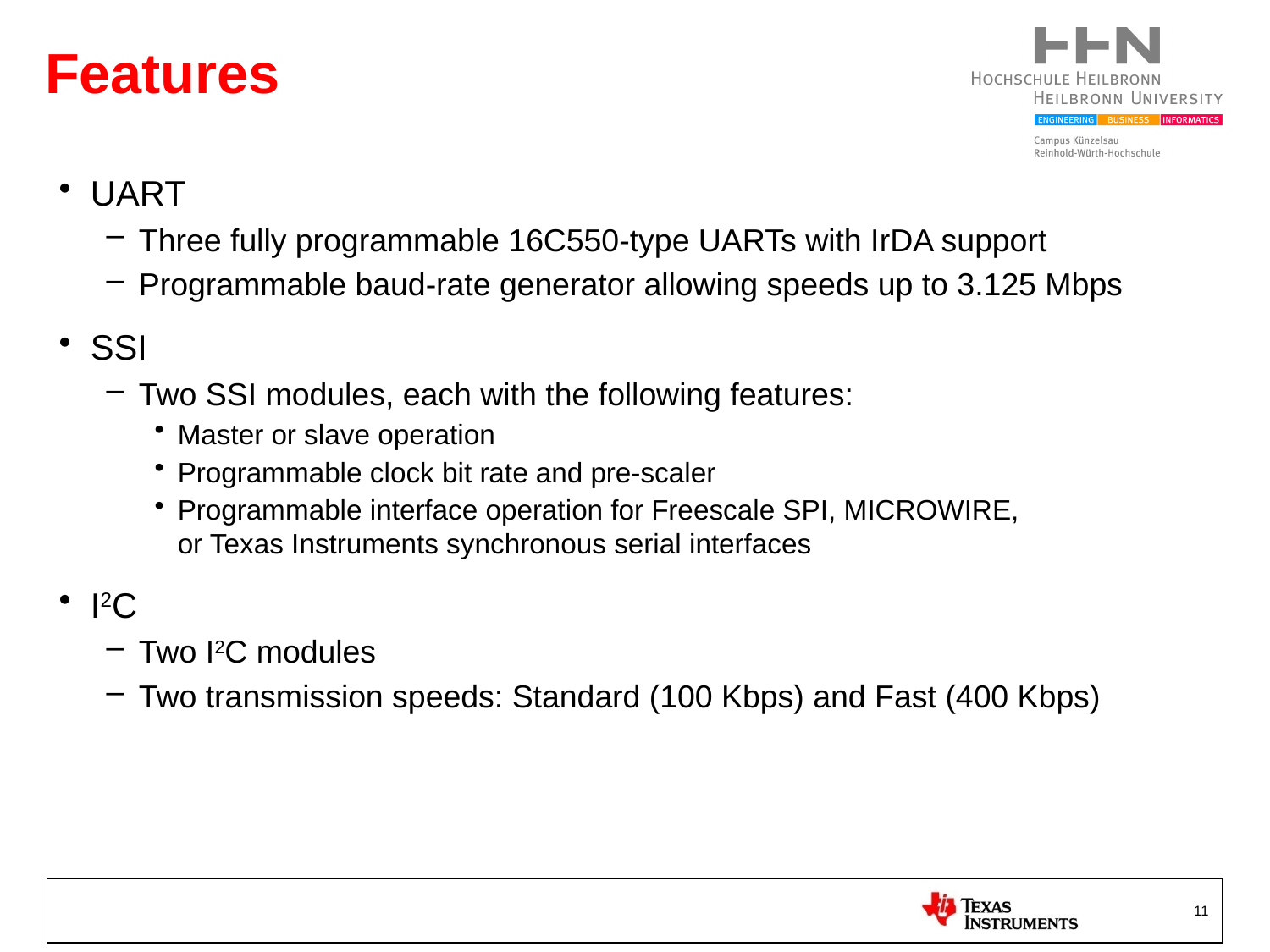

# Features
UART
Three fully programmable 16C550-type UARTs with IrDA support
Programmable baud-rate generator allowing speeds up to 3.125 Mbps
SSI
Two SSI modules, each with the following features:
Master or slave operation
Programmable clock bit rate and pre-scaler
Programmable interface operation for Freescale SPI, MICROWIRE,
or Texas Instruments synchronous serial interfaces
I2C
Two I2C modules
Two transmission speeds: Standard (100 Kbps) and Fast (400 Kbps)

11